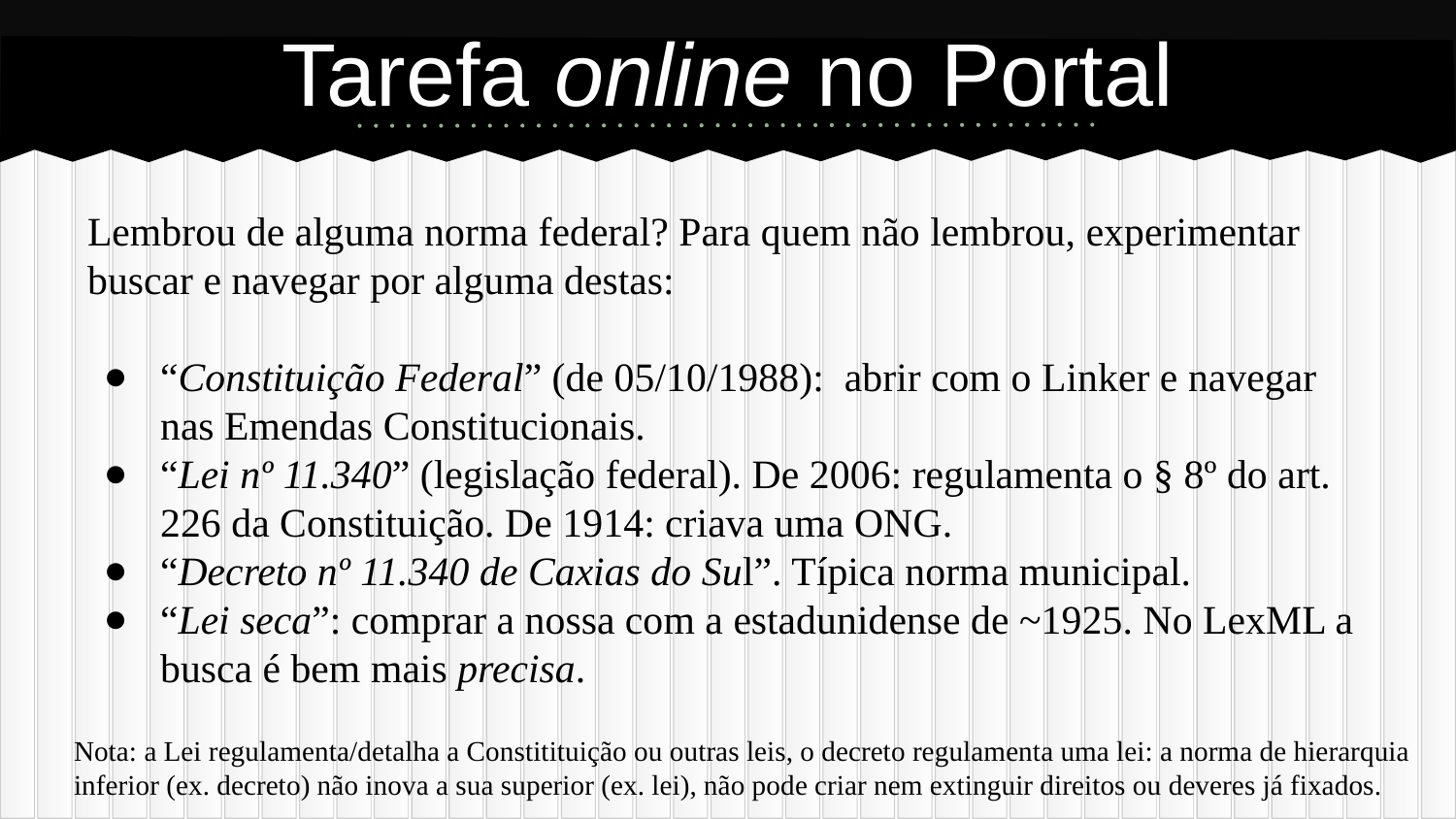

# Tarefa online no Portal
Lembrou de alguma norma federal? Para quem não lembrou, experimentar buscar e navegar por alguma destas:

“Constituição Federal” (de 05/10/1988):  abrir com o Linker e navegar nas Emendas Constitucionais.
“Lei nº 11.340” (legislação federal). De 2006: regulamenta o § 8º do art. 226 da Constituição. De 1914: criava uma ONG.
“Decreto nº 11.340 de Caxias do Sul”. Típica norma municipal.
“Lei seca”: comprar a nossa com a estadunidense de ~1925. No LexML a busca é bem mais precisa.
Nota: a Lei regulamenta/detalha a Constitituição ou outras leis, o decreto regulamenta uma lei: a norma de hierarquia inferior (ex. decreto) não inova a sua superior (ex. lei), não pode criar nem extinguir direitos ou deveres já fixados.